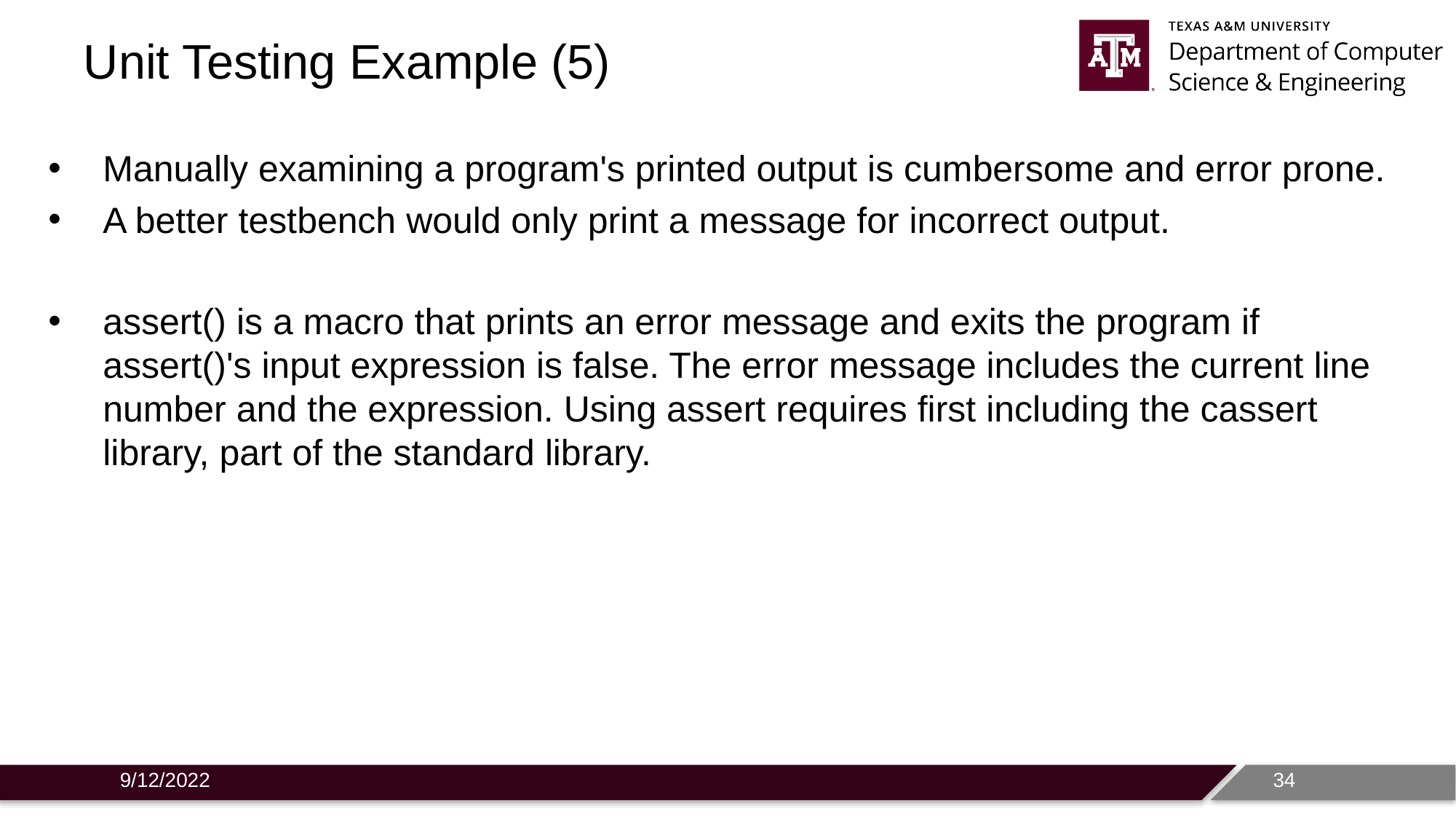

# Unit Testing Example (5)
Manually examining a program's printed output is cumbersome and error prone.
A better testbench would only print a message for incorrect output.

assert() is a macro that prints an error message and exits the program if assert()'s input expression is false. The error message includes the current line number and the expression. Using assert requires first including the cassert library, part of the standard library.